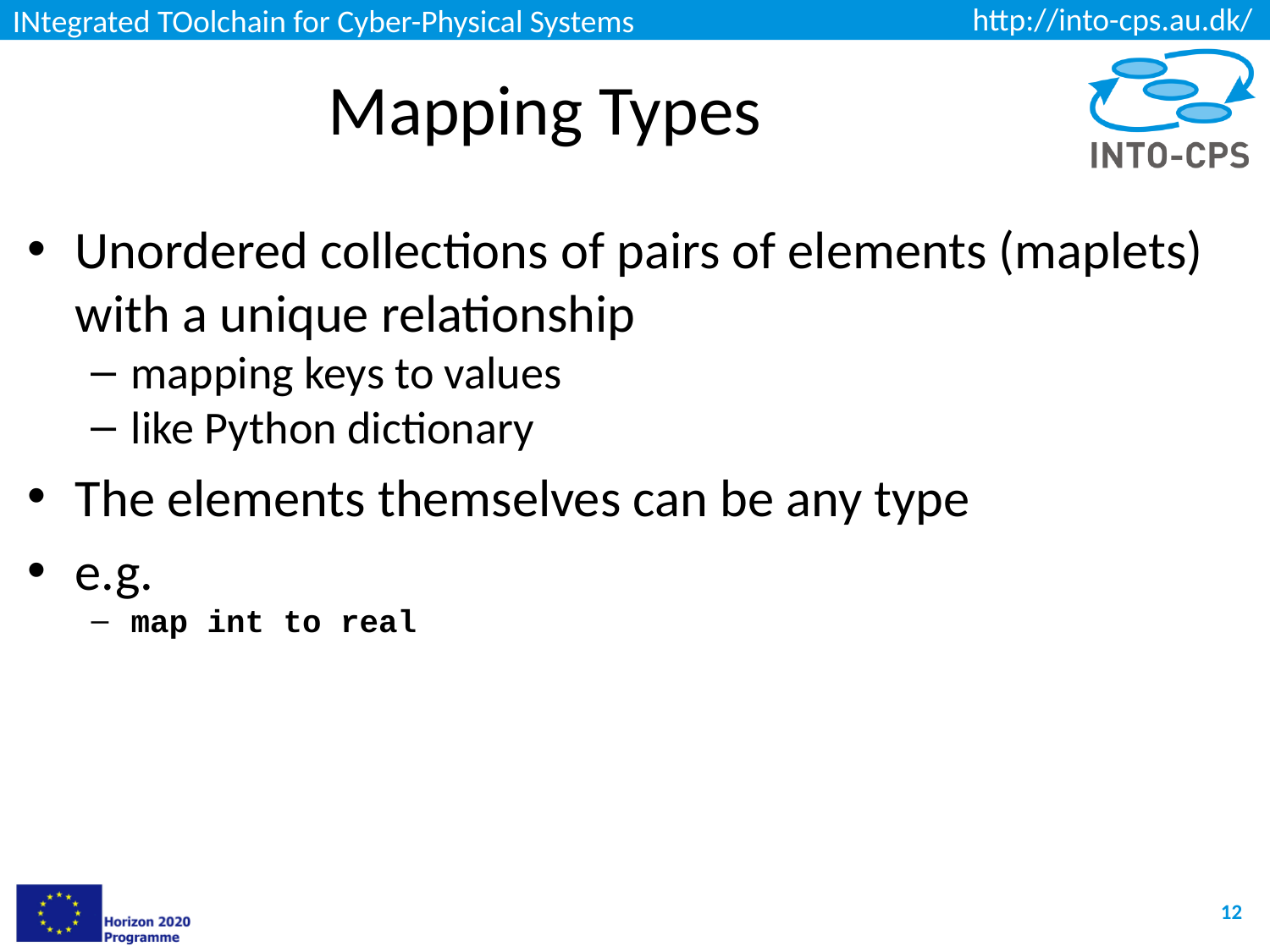

# Mapping Types
Unordered collections of pairs of elements (maplets) with a unique relationship
mapping keys to values
like Python dictionary
The elements themselves can be any type
e.g.
map int to real
12